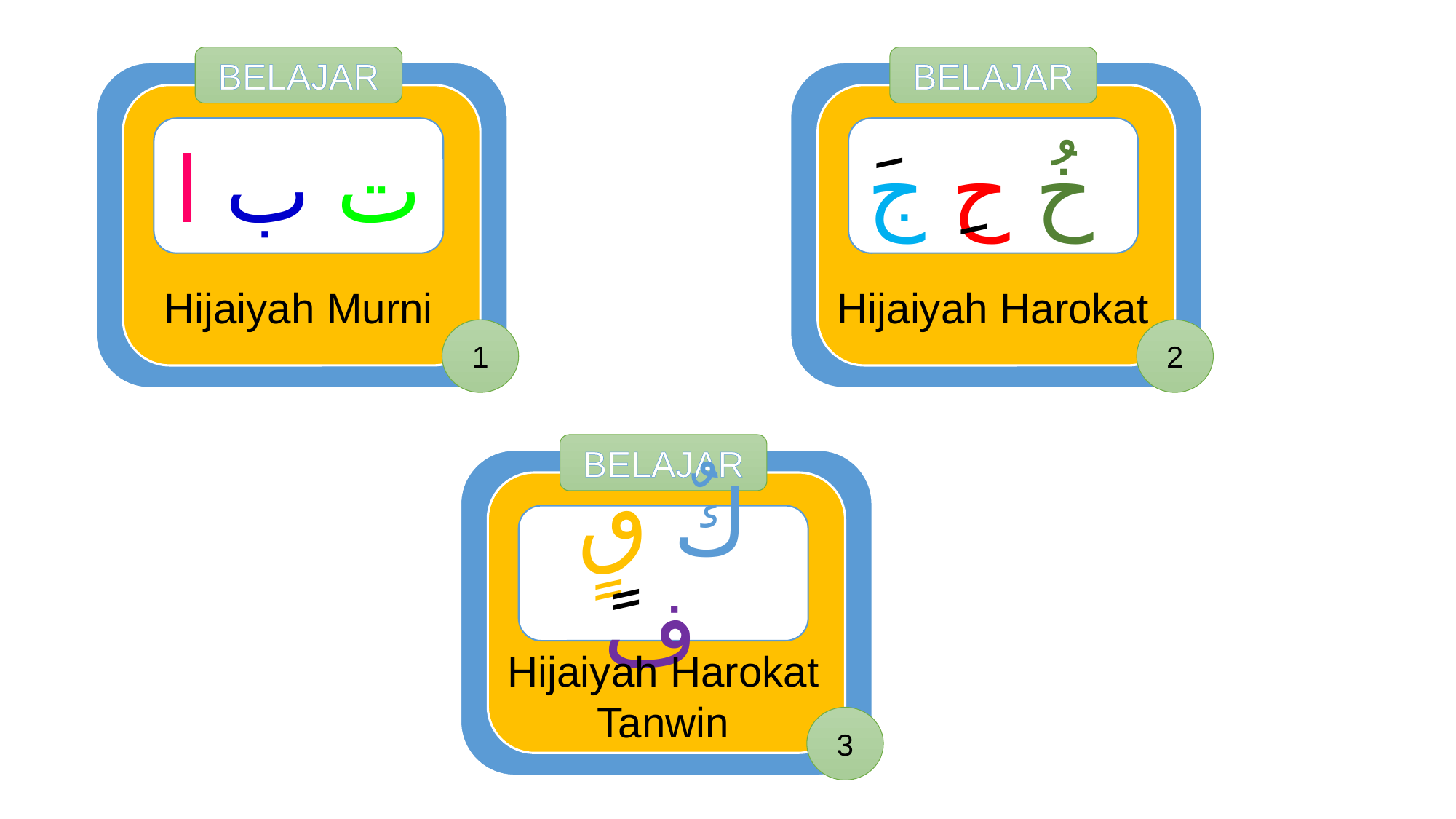

BELAJAR
BELAJAR

ت ب ا
خُ حِ جَ
Hijaiyah Murni
Hijaiyah Harokat
1
2
BELAJAR

كٌ قٍ فً
Hijaiyah Harokat
Tanwin
3